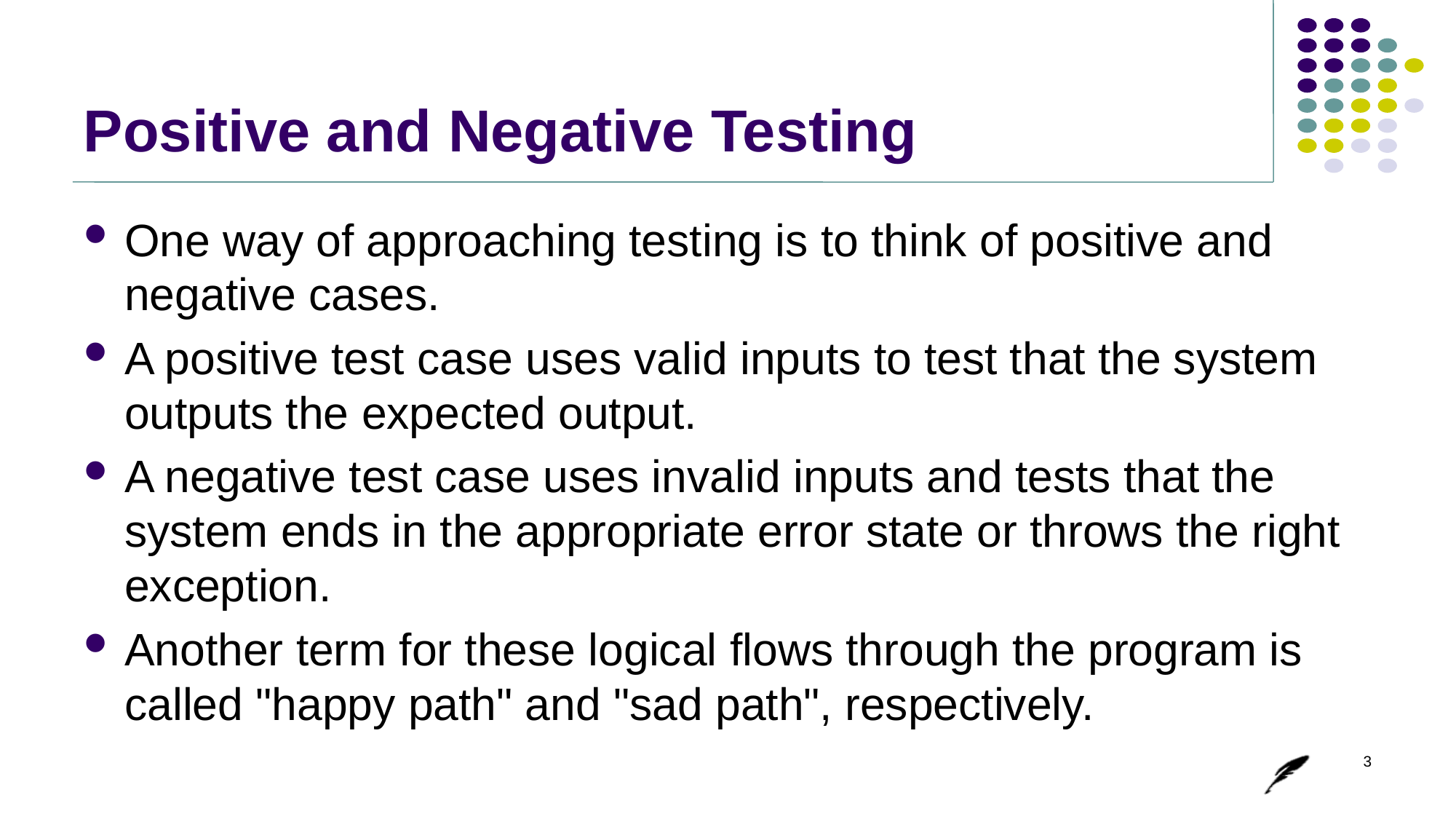

# Positive and Negative Testing
One way of approaching testing is to think of positive and negative cases.
A positive test case uses valid inputs to test that the system outputs the expected output.
A negative test case uses invalid inputs and tests that the system ends in the appropriate error state or throws the right exception.
Another term for these logical flows through the program is called "happy path" and "sad path", respectively.
3